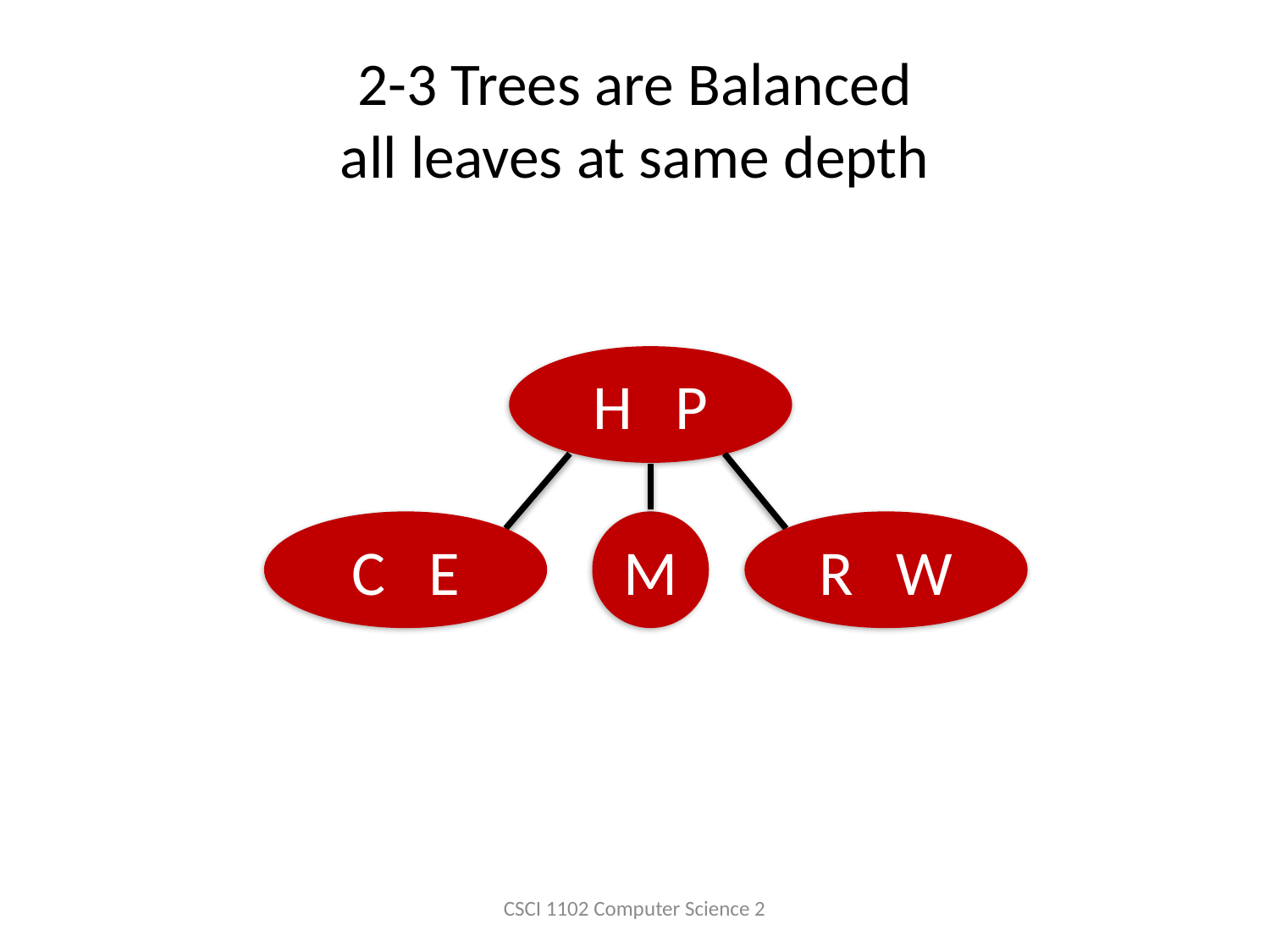

# 2-3 Trees are Balanced all leaves at same depth
H   P
C   E
M
R   W
CSCI 1102 Computer Science 2